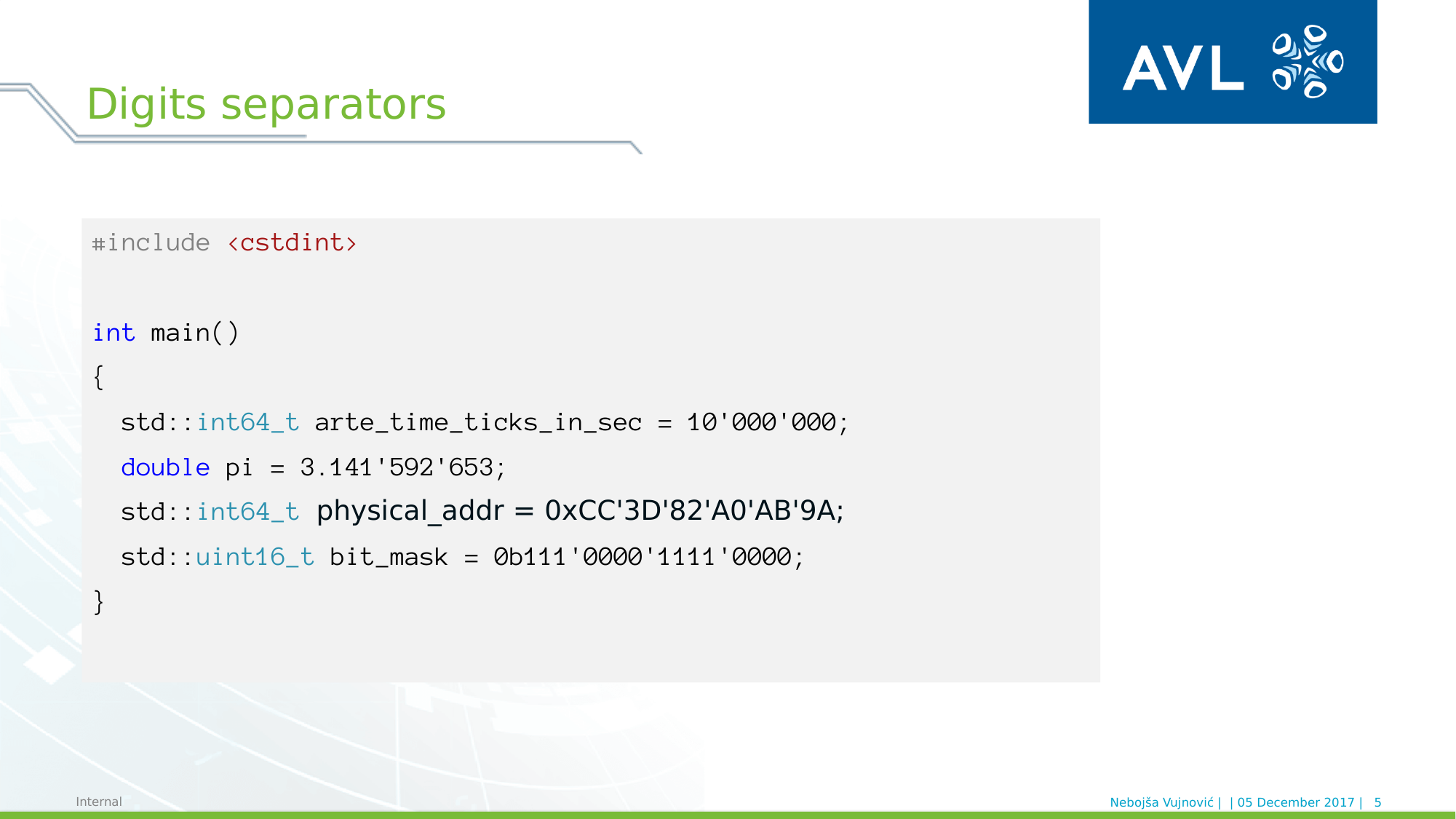

# Digits separators
#include <cstdint>

int main()
{
  std::int64_t arte_time_ticks_in_sec = 10'000'000;
  double pi = 3.141'592'653;
  std::int64_t physical_addr = 0xCC'3D'82'A0'AB'9A;
  std::uint16_t bit_mask = 0b111'0000'1111'0000;
}